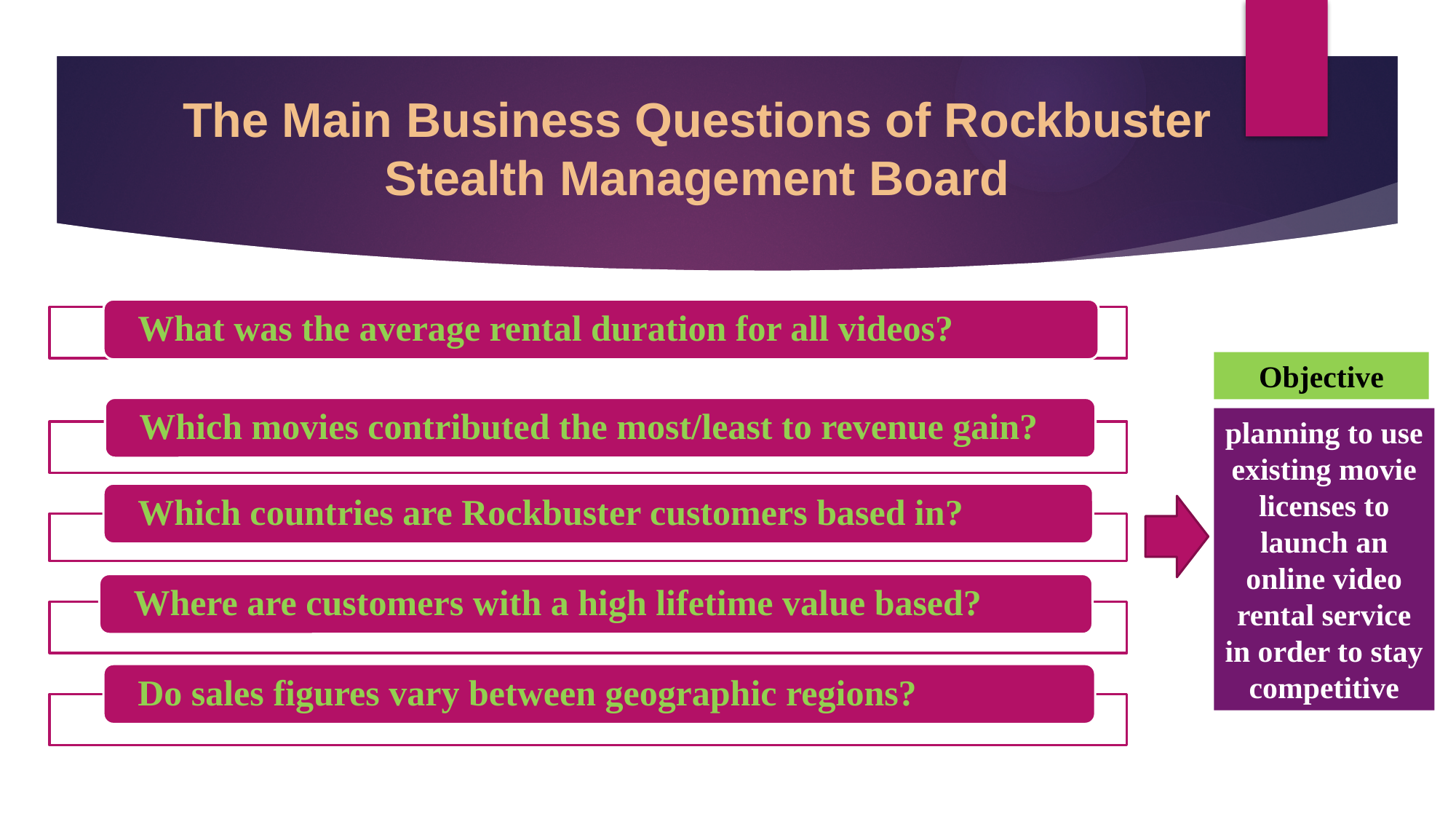

# The Main Business Questions of Rockbuster Stealth Management Board
What was the average rental duration for all videos?
Which movies contributed the most/least to revenue gain?
Which countries are Rockbuster customers based in?
Where are customers with a high lifetime value based?
Do sales figures vary between geographic regions?
Objective
planning to use existing movie licenses to
launch an online video rental service in order to stay competitive